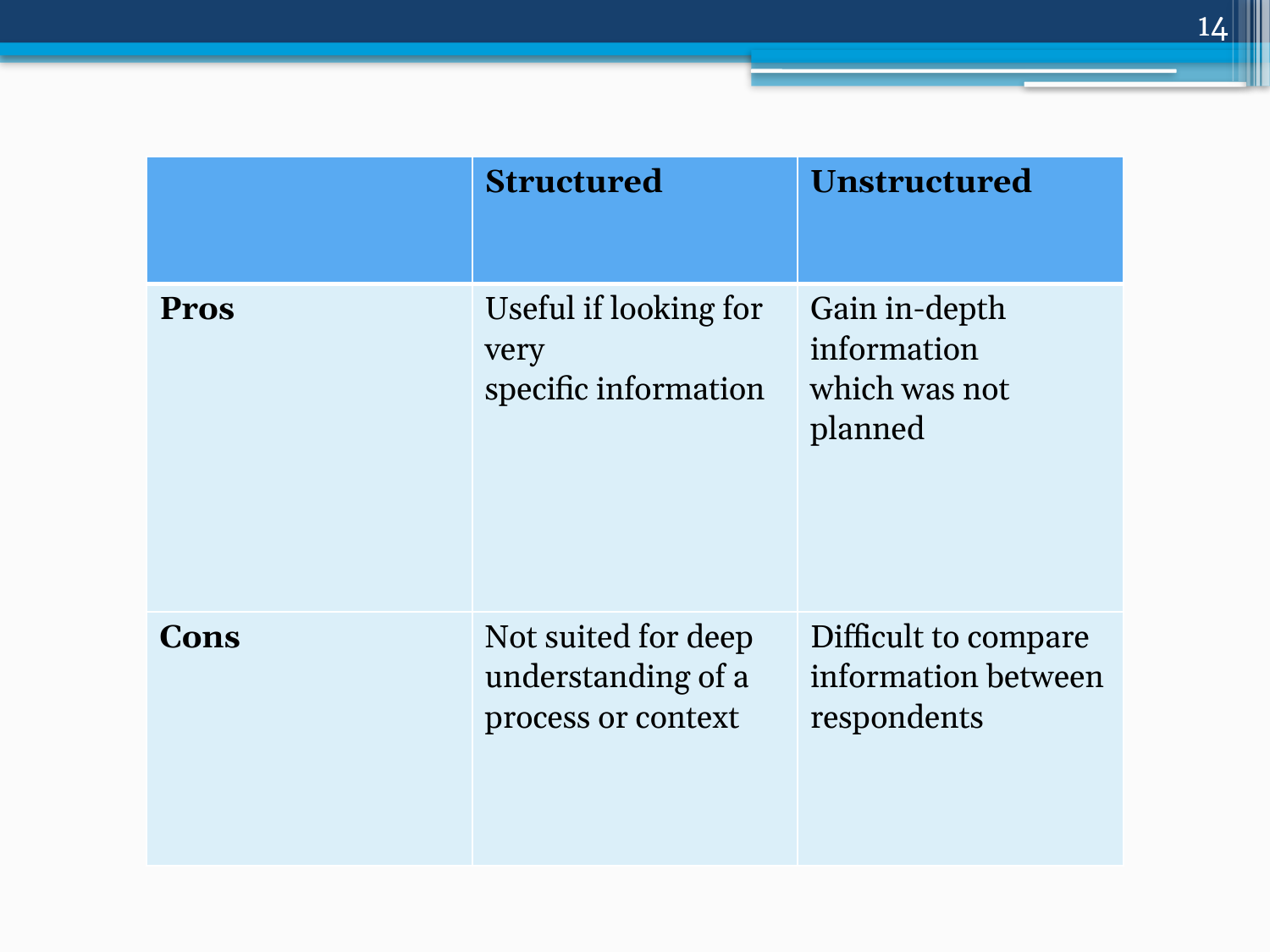

14
|  | Structured | Unstructured |
| --- | --- | --- |
| Pros | Useful if looking for very specific information | Gain in-depth information which was not planned |
| Cons | Not suited for deep understanding of a process or context | Difficult to compare information between respondents |
#